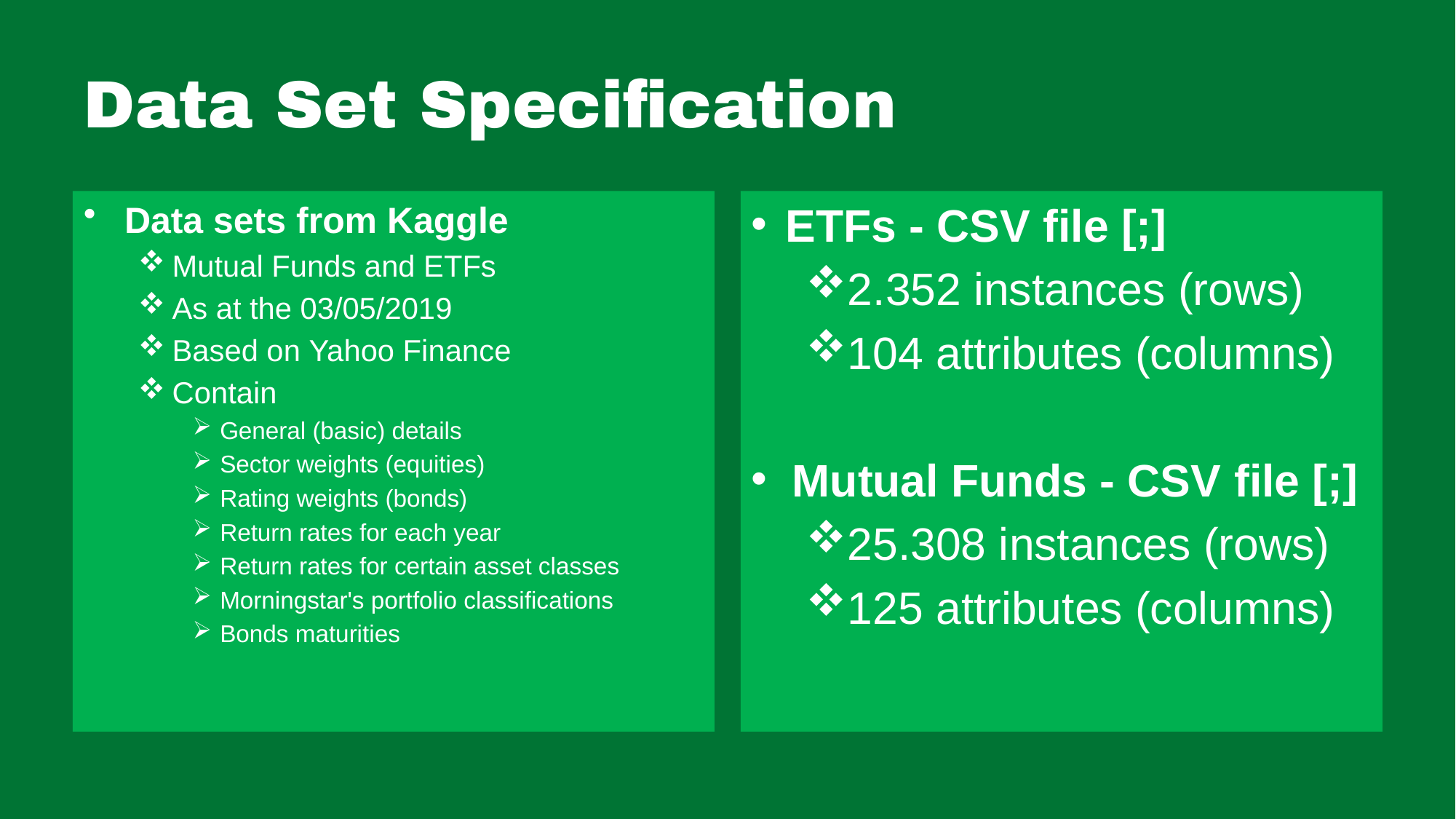

# Data Set Specification
Data sets from Kaggle
Mutual Funds and ETFs
As at the 03/05/2019
Based on Yahoo Finance
Contain
General (basic) details
Sector weights (equities)
Rating weights (bonds)
Return rates for each year
Return rates for certain asset classes
Morningstar's portfolio classifications
Bonds maturities
ETFs - CSV file [;]
2.352 instances (rows)
104 attributes (columns)

Mutual Funds - CSV file [;]
25.308 instances (rows)
125 attributes (columns)